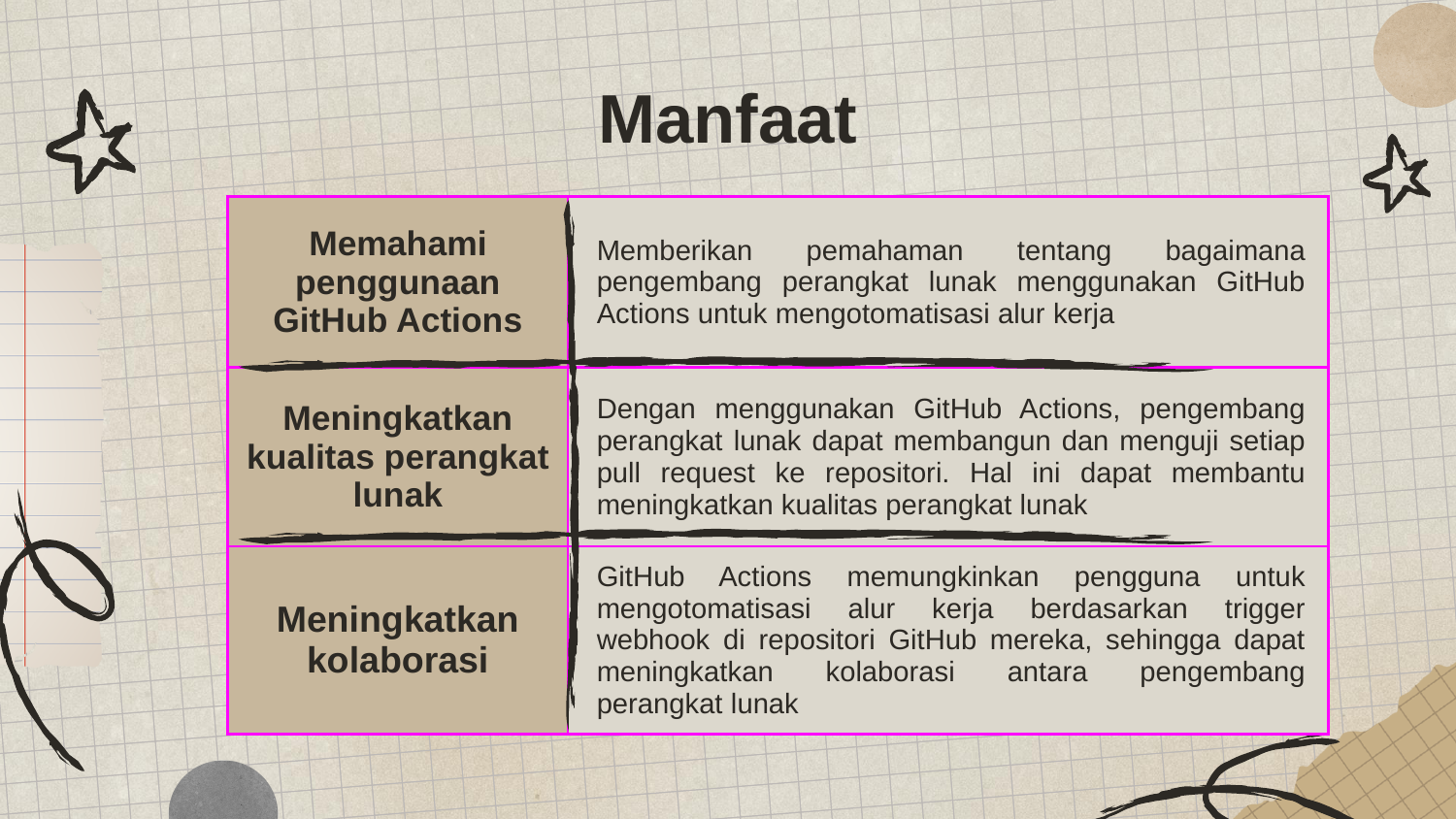

# Manfaat

| Memahami penggunaan GitHub Actions | Memberikan pemahaman tentang bagaimana pengembang perangkat lunak menggunakan GitHub Actions untuk mengotomatisasi alur kerja |
| --- | --- |
| Meningkatkan kualitas perangkat lunak | Dengan menggunakan GitHub Actions, pengembang perangkat lunak dapat membangun dan menguji setiap pull request ke repositori. Hal ini dapat membantu meningkatkan kualitas perangkat lunak |
| Meningkatkan kolaborasi | GitHub Actions memungkinkan pengguna untuk mengotomatisasi alur kerja berdasarkan trigger webhook di repositori GitHub mereka, sehingga dapat meningkatkan kolaborasi antara pengembang perangkat lunak |